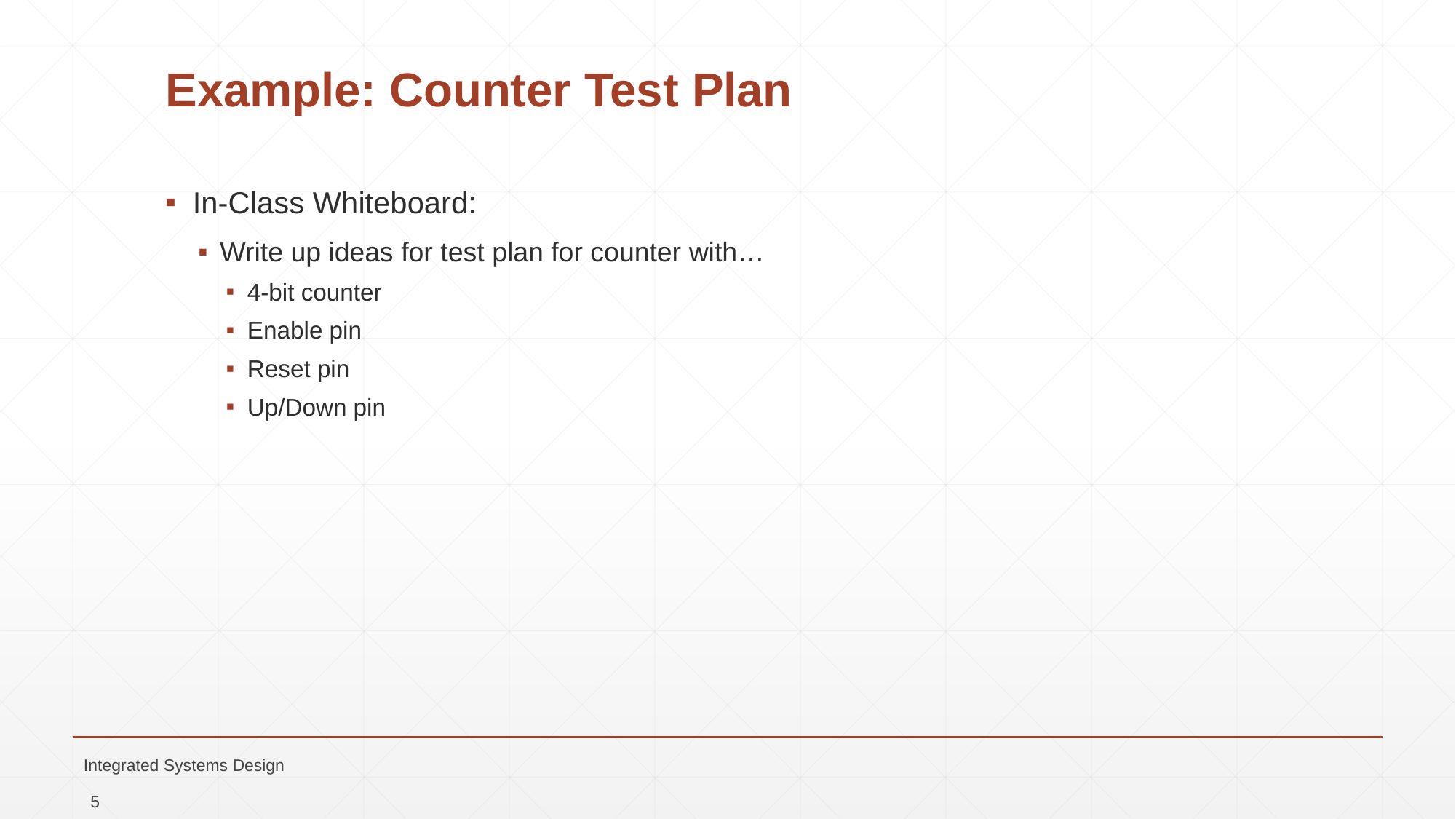

# Example: Counter Test Plan
In-Class Whiteboard:
Write up ideas for test plan for counter with…
4-bit counter
Enable pin
Reset pin
Up/Down pin
Integrated Systems Design
5